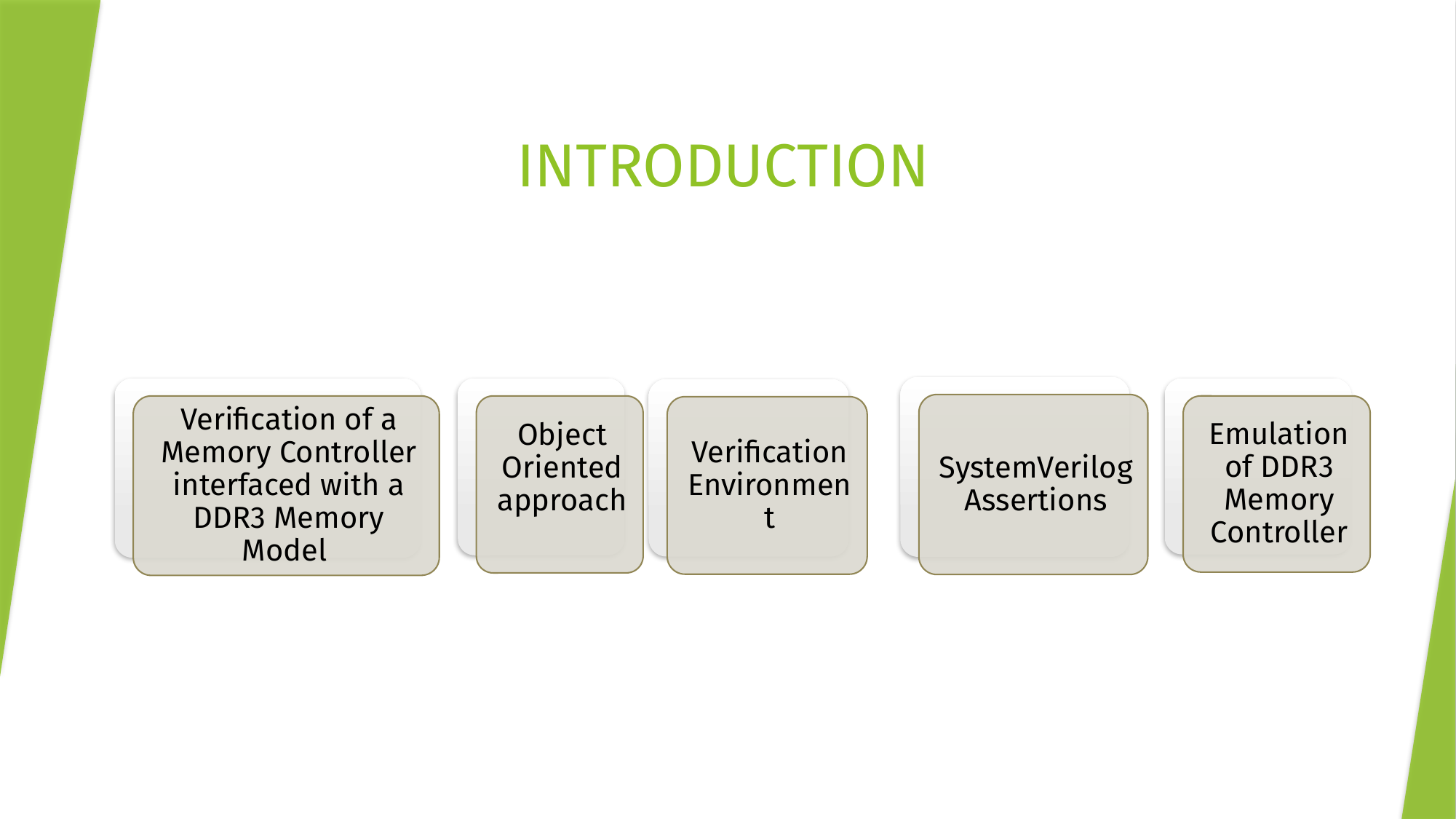

# INTRODUCTION
Verification of a Memory Controller interfaced with a DDR3 Memory Model
Object Oriented approach
Verification Environment
SystemVerilog Assertions
Emulation of DDR3 Memory Controller